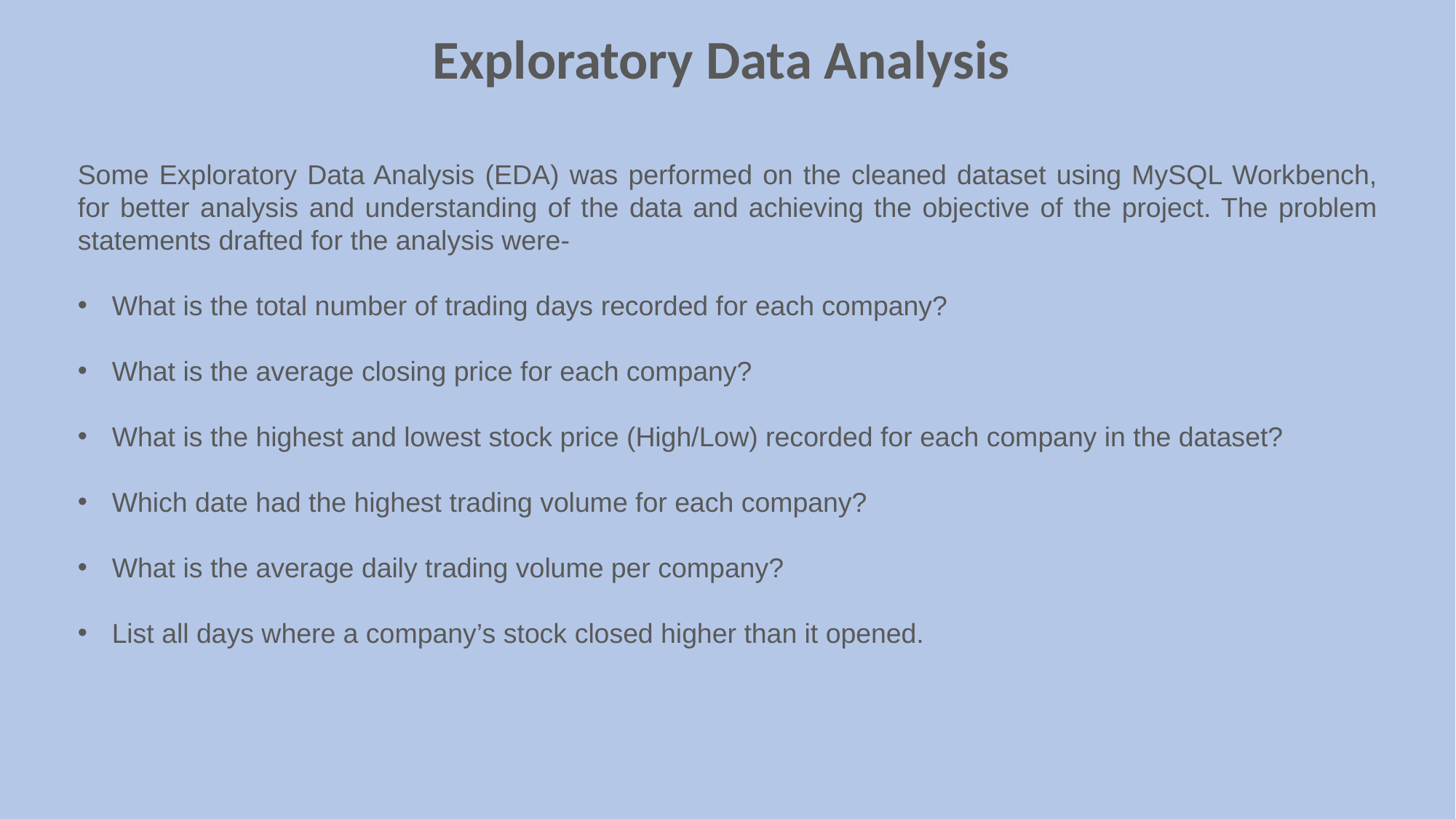

Exploratory Data Analysis
Some Exploratory Data Analysis (EDA) was performed on the cleaned dataset using MySQL Workbench, for better analysis and understanding of the data and achieving the objective of the project. The problem statements drafted for the analysis were-

What is the total number of trading days recorded for each company?

What is the average closing price for each company?

What is the highest and lowest stock price (High/Low) recorded for each company in the dataset?

Which date had the highest trading volume for each company?

What is the average daily trading volume per company?

List all days where a company’s stock closed higher than it opened.